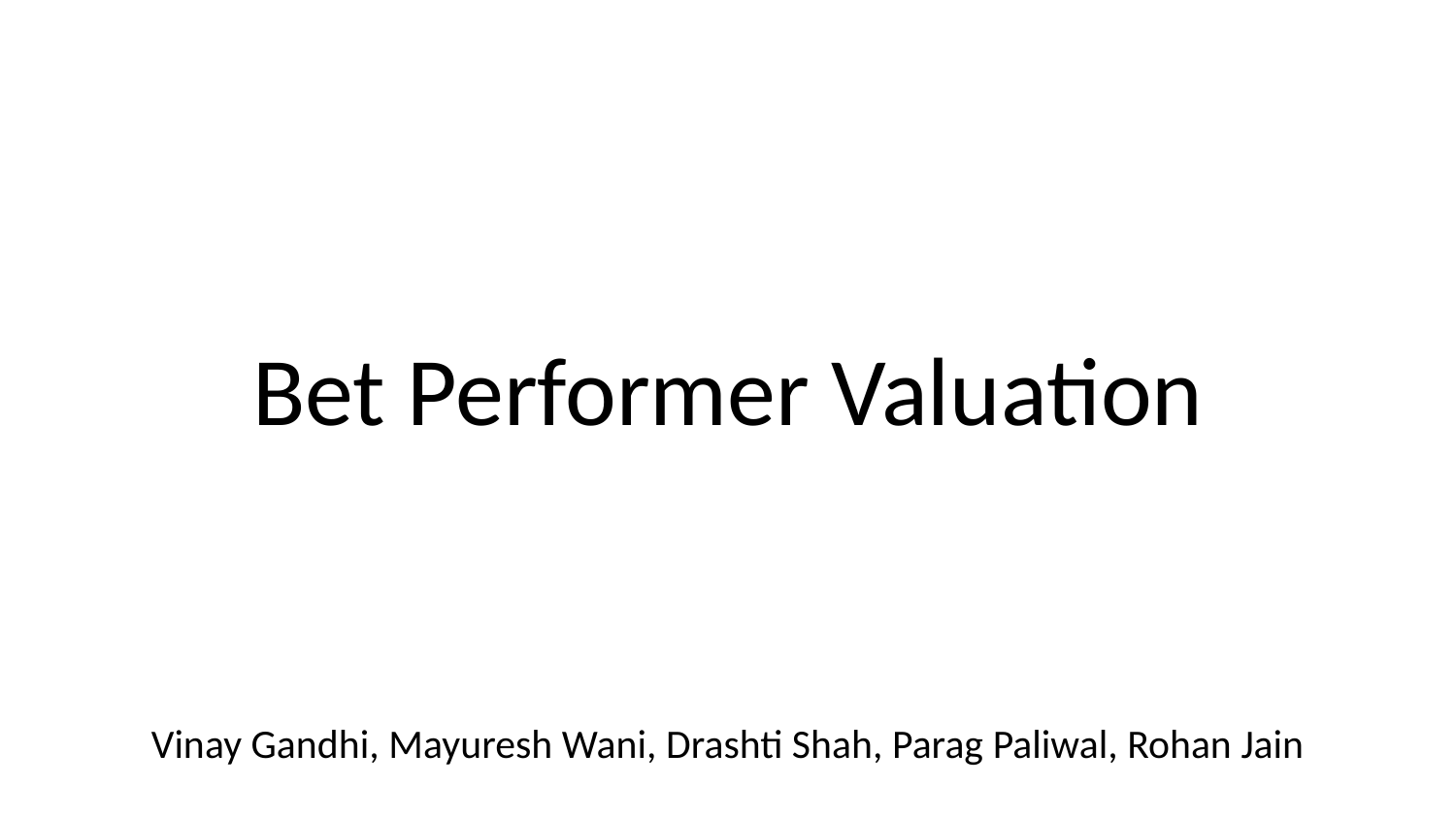

# Bet Performer Valuation
Vinay Gandhi, Mayuresh Wani, Drashti Shah, Parag Paliwal, Rohan Jain